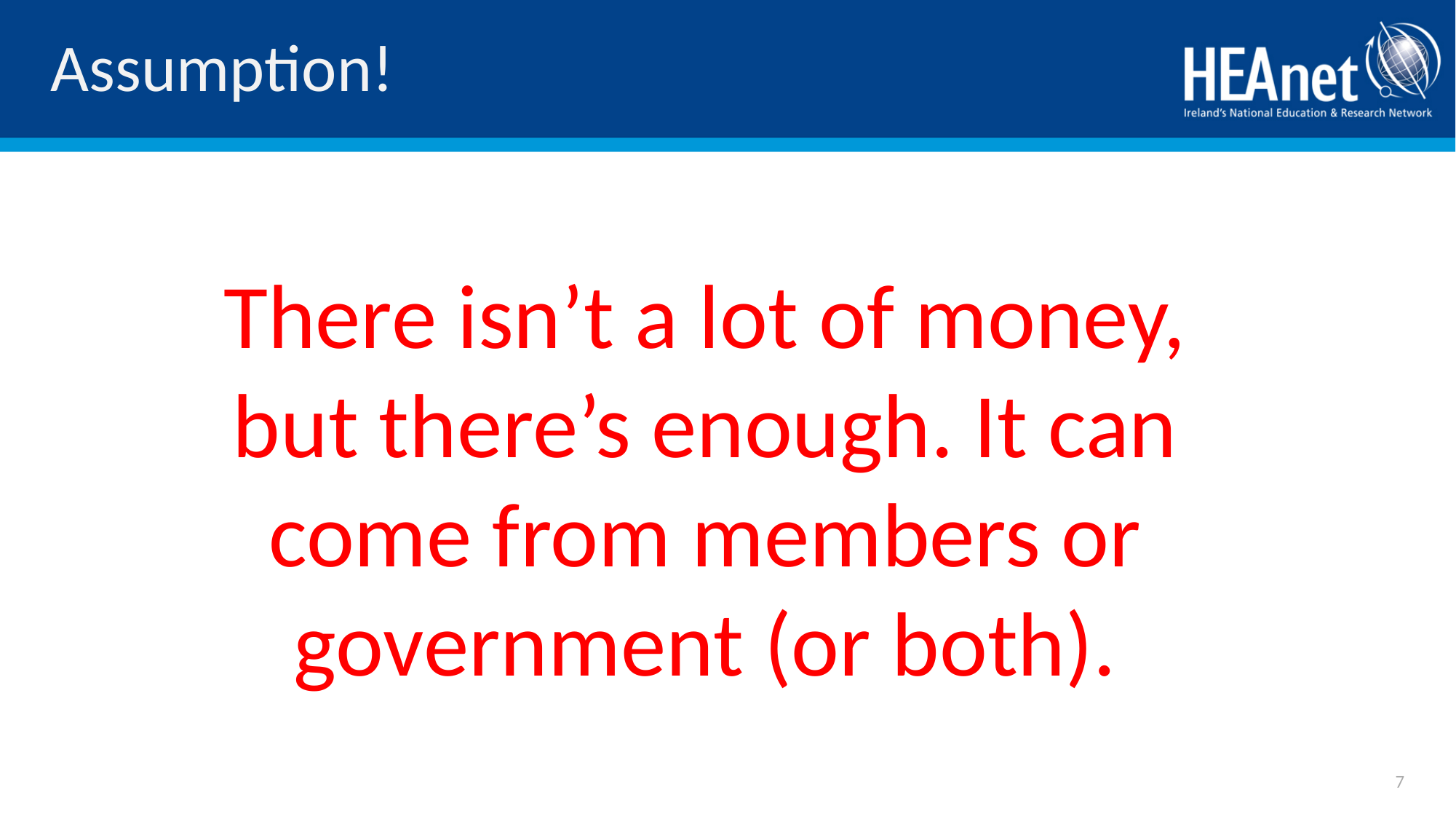

# Assumption!
There isn’t a lot of money, but there’s enough. It can come from members or government (or both).
7